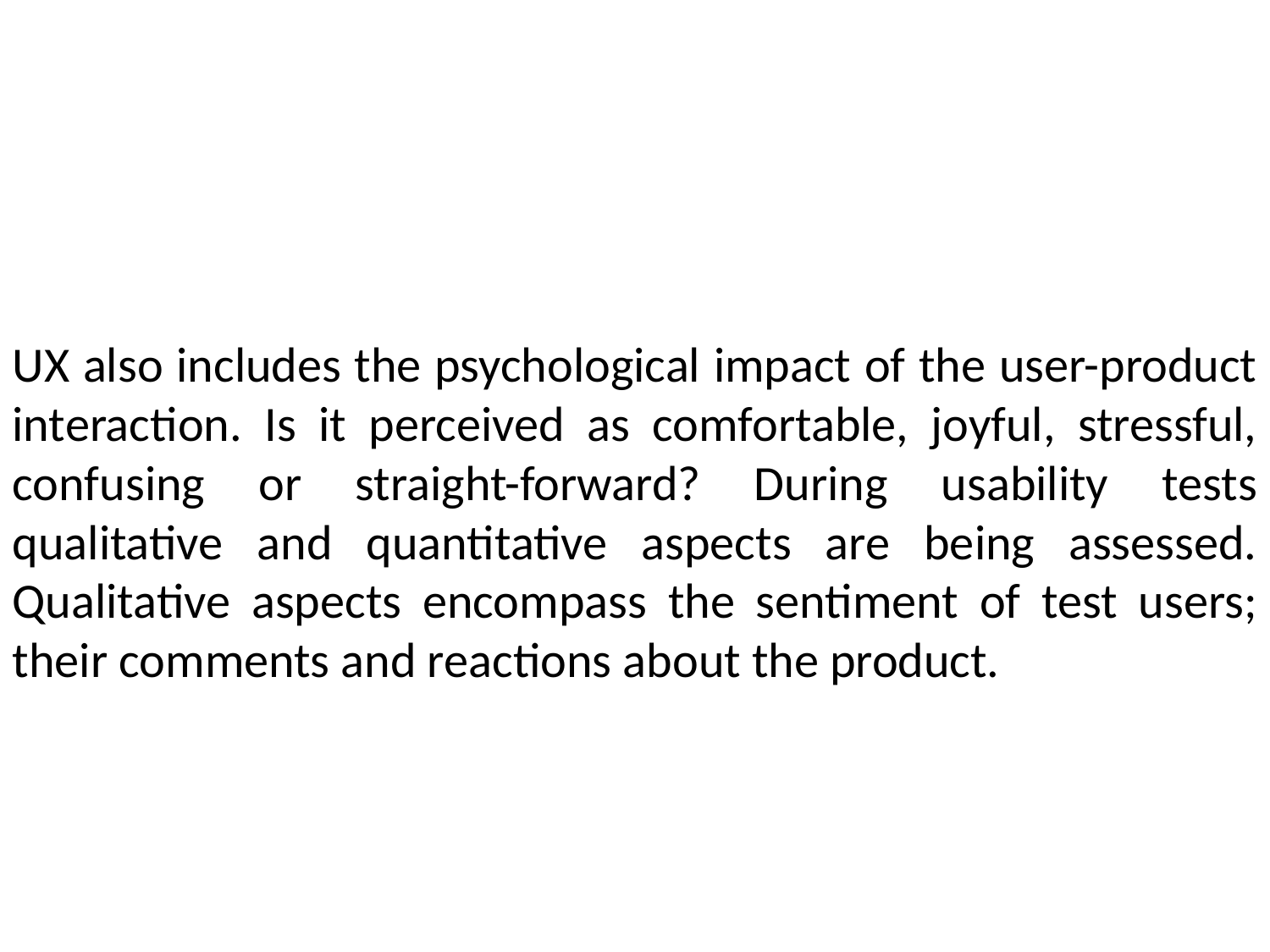

UX also includes the psychological impact of the user-product interaction. Is it perceived as comfortable, joyful, stressful, confusing or straight-forward? During usability tests qualitative and quantitative aspects are being assessed. Qualitative aspects encompass the sentiment of test users; their comments and reactions about the product.